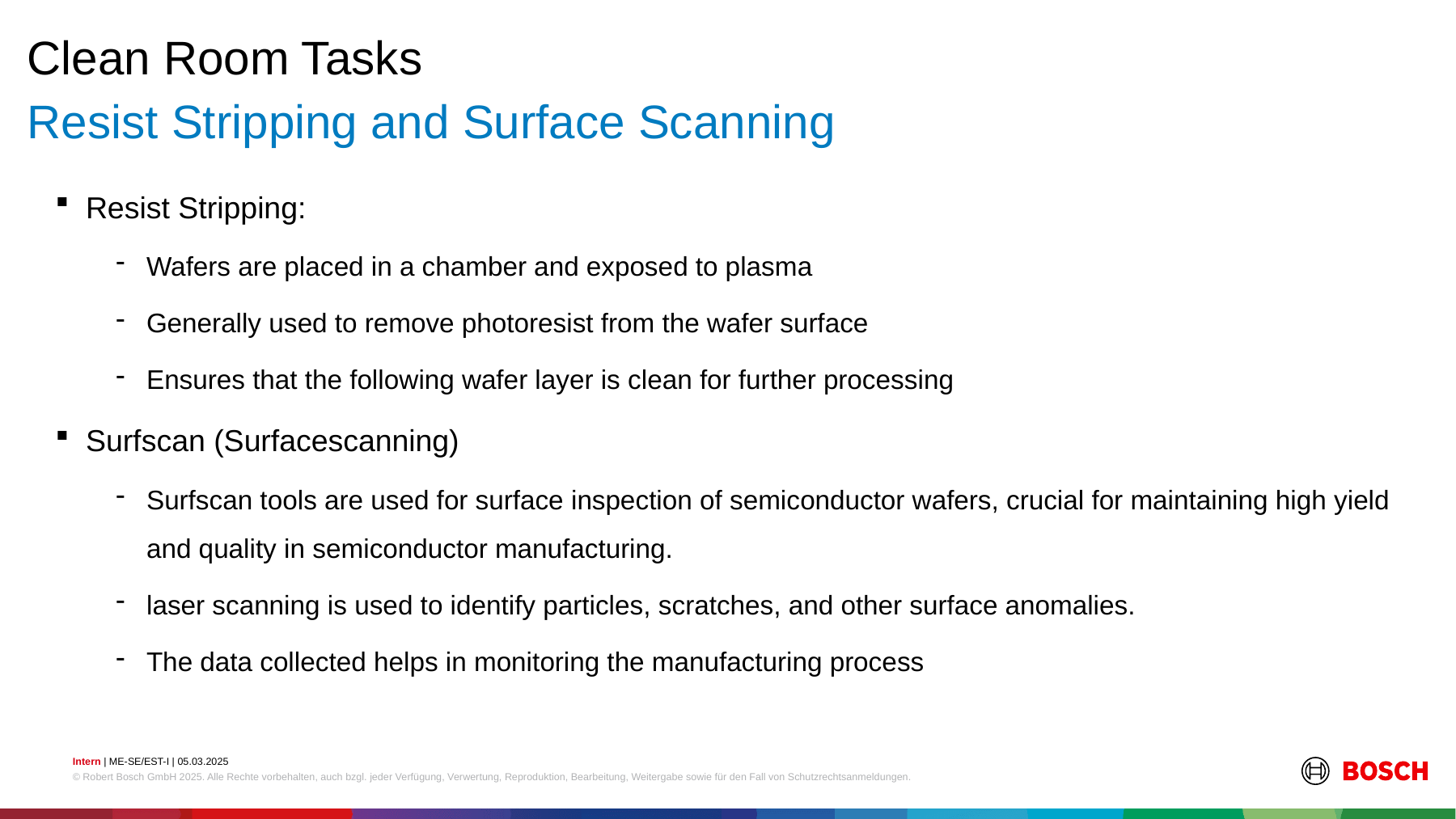

Clean Room Tasks
# Resist Stripping and Surface Scanning
Resist Stripping:
Wafers are placed in a chamber and exposed to plasma
Generally used to remove photoresist from the wafer surface
Ensures that the following wafer layer is clean for further processing
Surfscan (Surfacescanning)
Surfscan tools are used for surface inspection of semiconductor wafers, crucial for maintaining high yield and quality in semiconductor manufacturing.
laser scanning is used to identify particles, scratches, and other surface anomalies.
The data collected helps in monitoring the manufacturing process